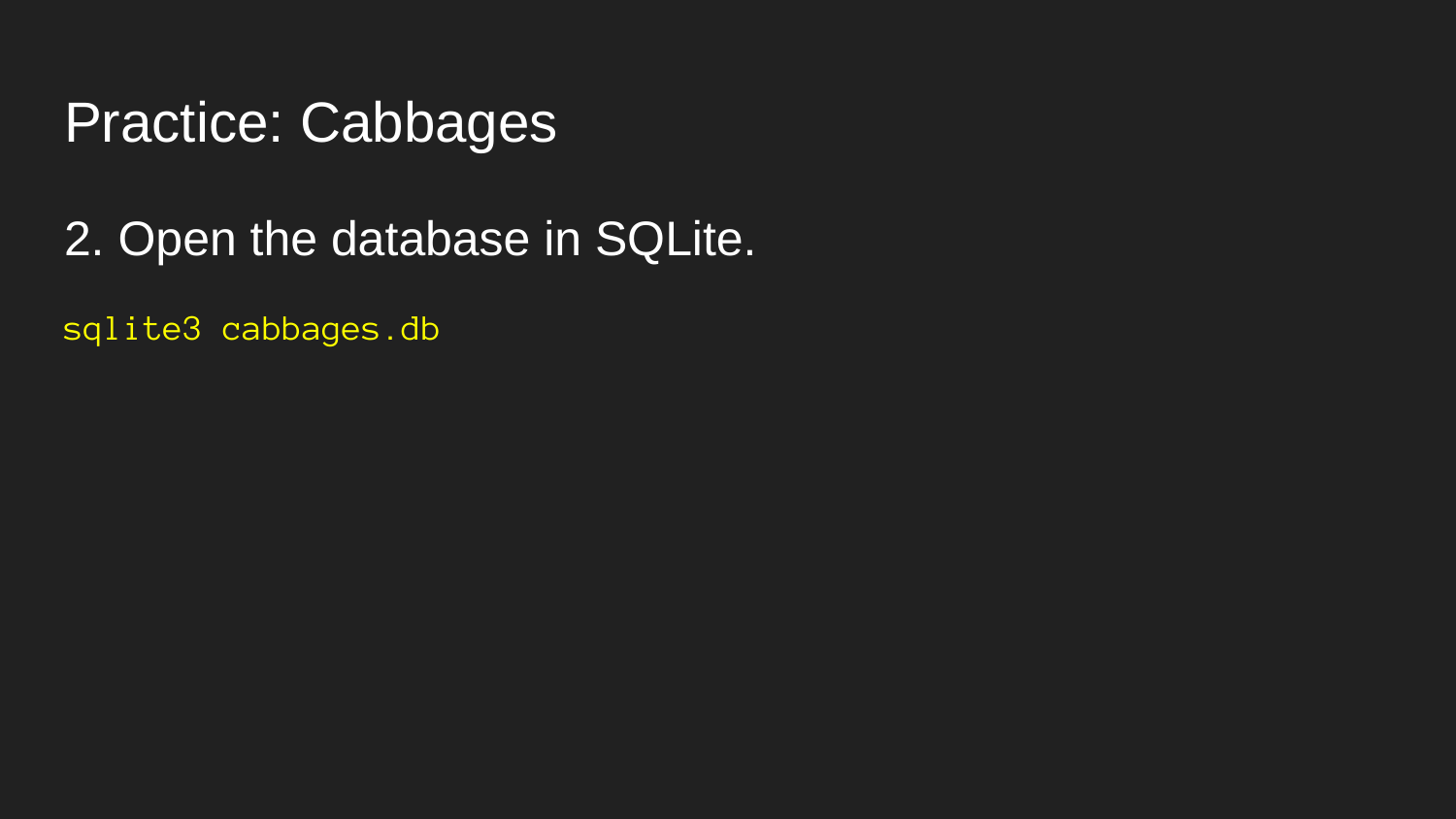

# Practice: Cabbages
2. Open the database in SQLite.
sqlite3 cabbages.db